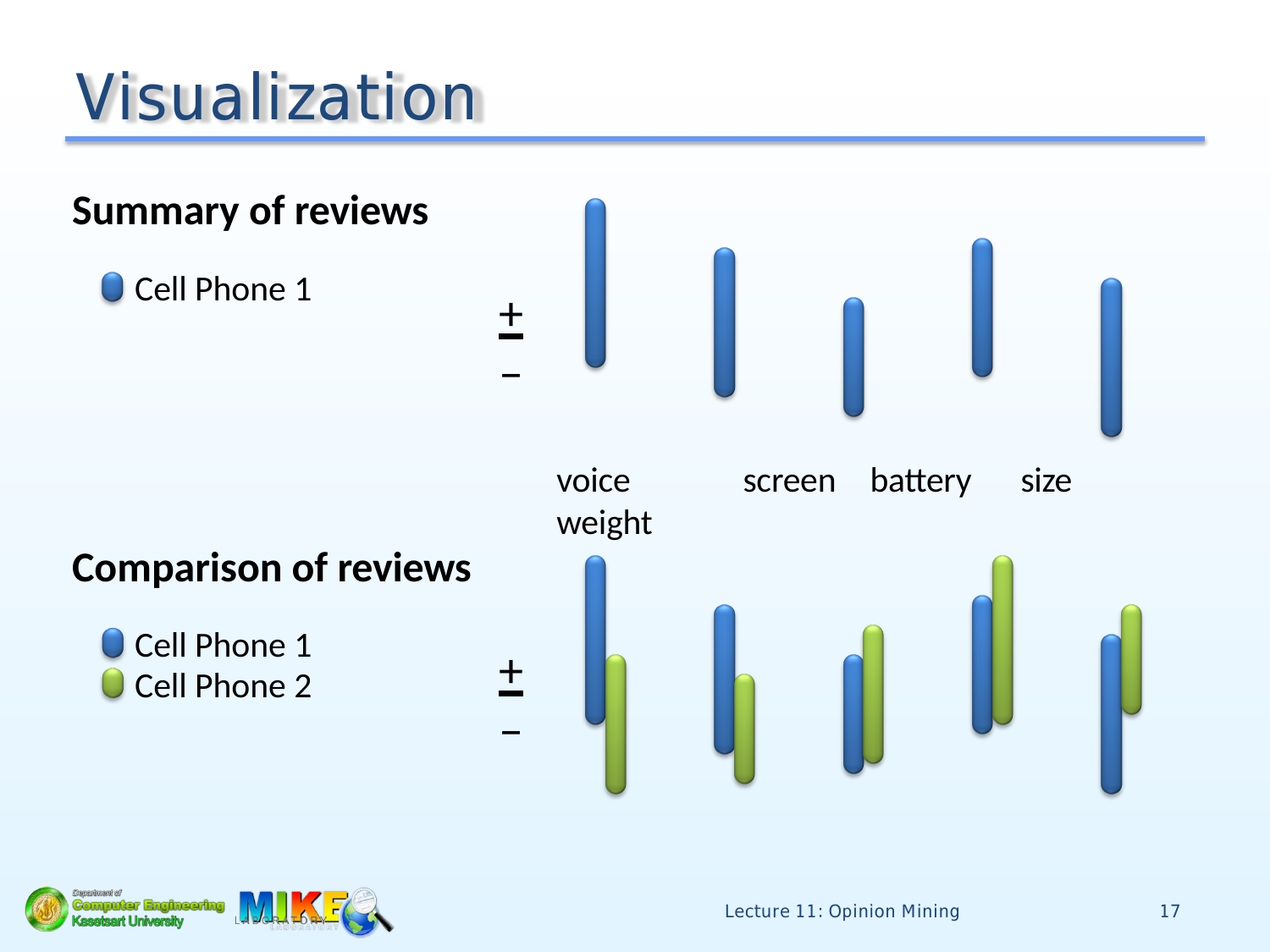

# Visualization
Summary of reviews

Cell Phone 1

+
–

voice	screen	battery	size	weight

Comparison of reviews

Cell Phone 1
Cell Phone 2

+
–

Lecture 11: Opinion Mining
17